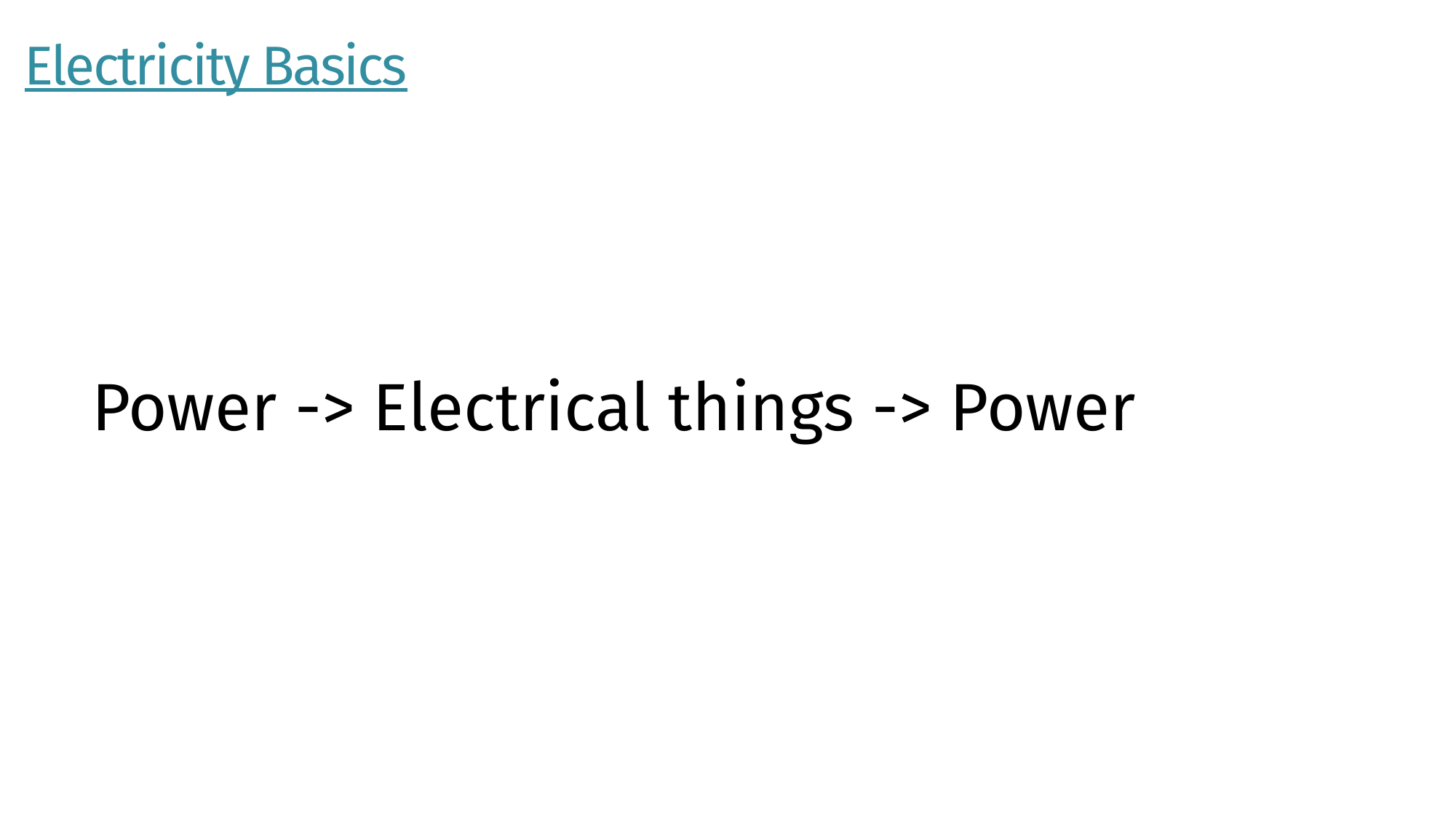

# Electricity Basics
Power -> Electrical things -> Power